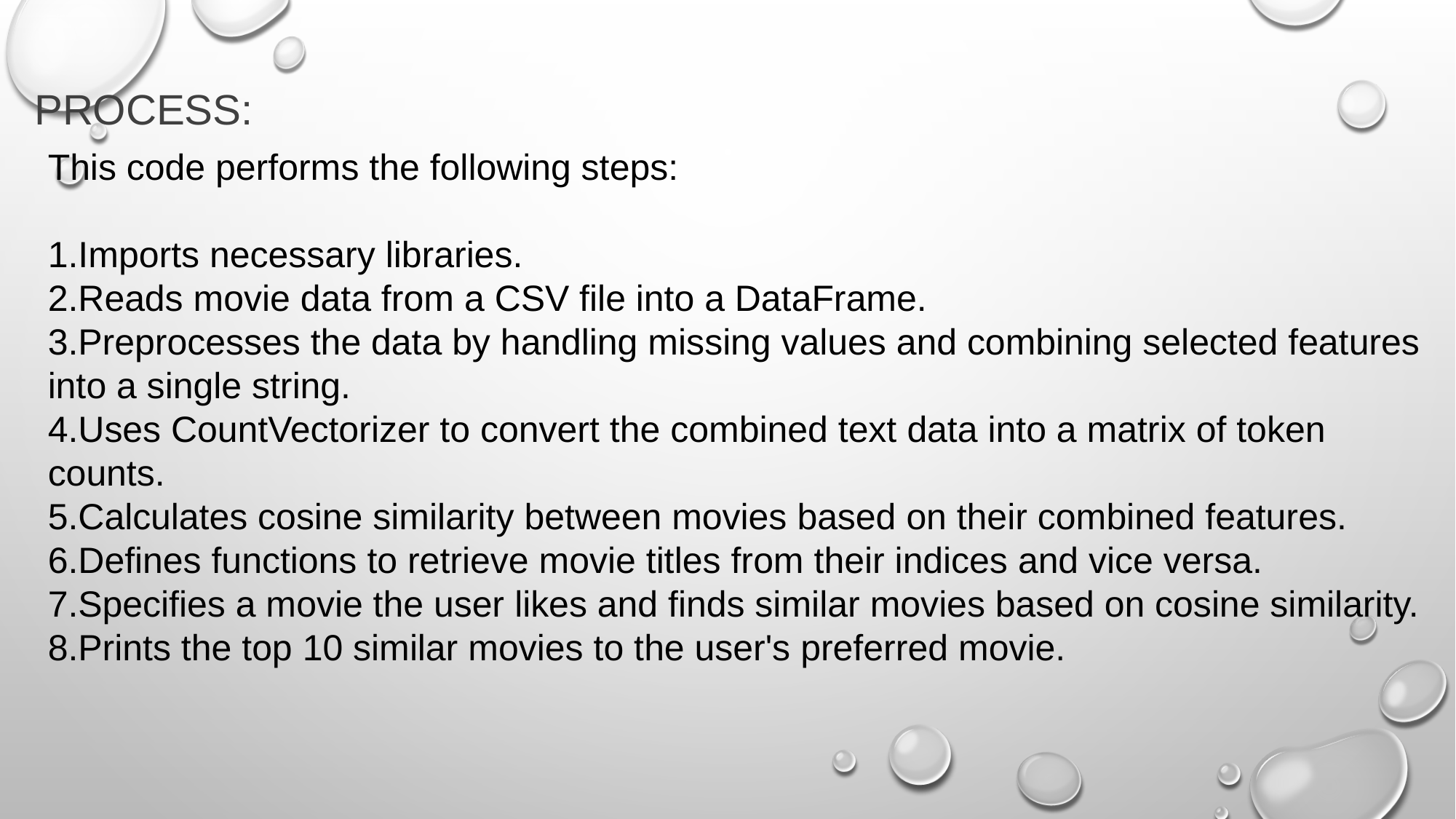

process:
This code performs the following steps:

Imports necessary libraries.
Reads movie data from a CSV file into a DataFrame.
Preprocesses the data by handling missing values and combining selected features into a single string.
Uses CountVectorizer to convert the combined text data into a matrix of token counts.
Calculates cosine similarity between movies based on their combined features.
Defines functions to retrieve movie titles from their indices and vice versa.
Specifies a movie the user likes and finds similar movies based on cosine similarity.
Prints the top 10 similar movies to the user's preferred movie.